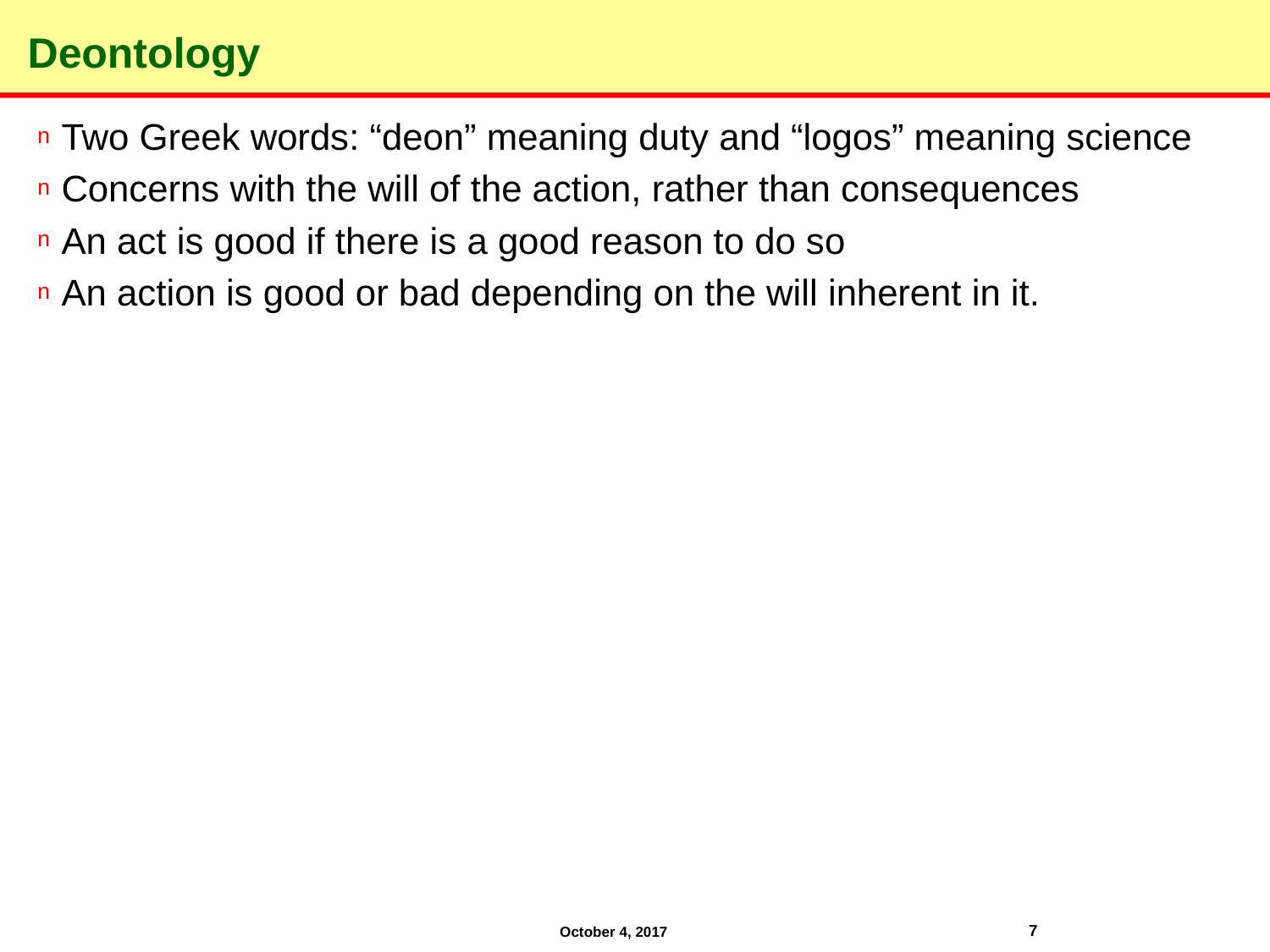

# Deontology
Two Greek words: “deon” meaning duty and “logos” meaning science
Concerns with the will of the action, rather than consequences
An act is good if there is a good reason to do so
An action is good or bad depending on the will inherent in it.